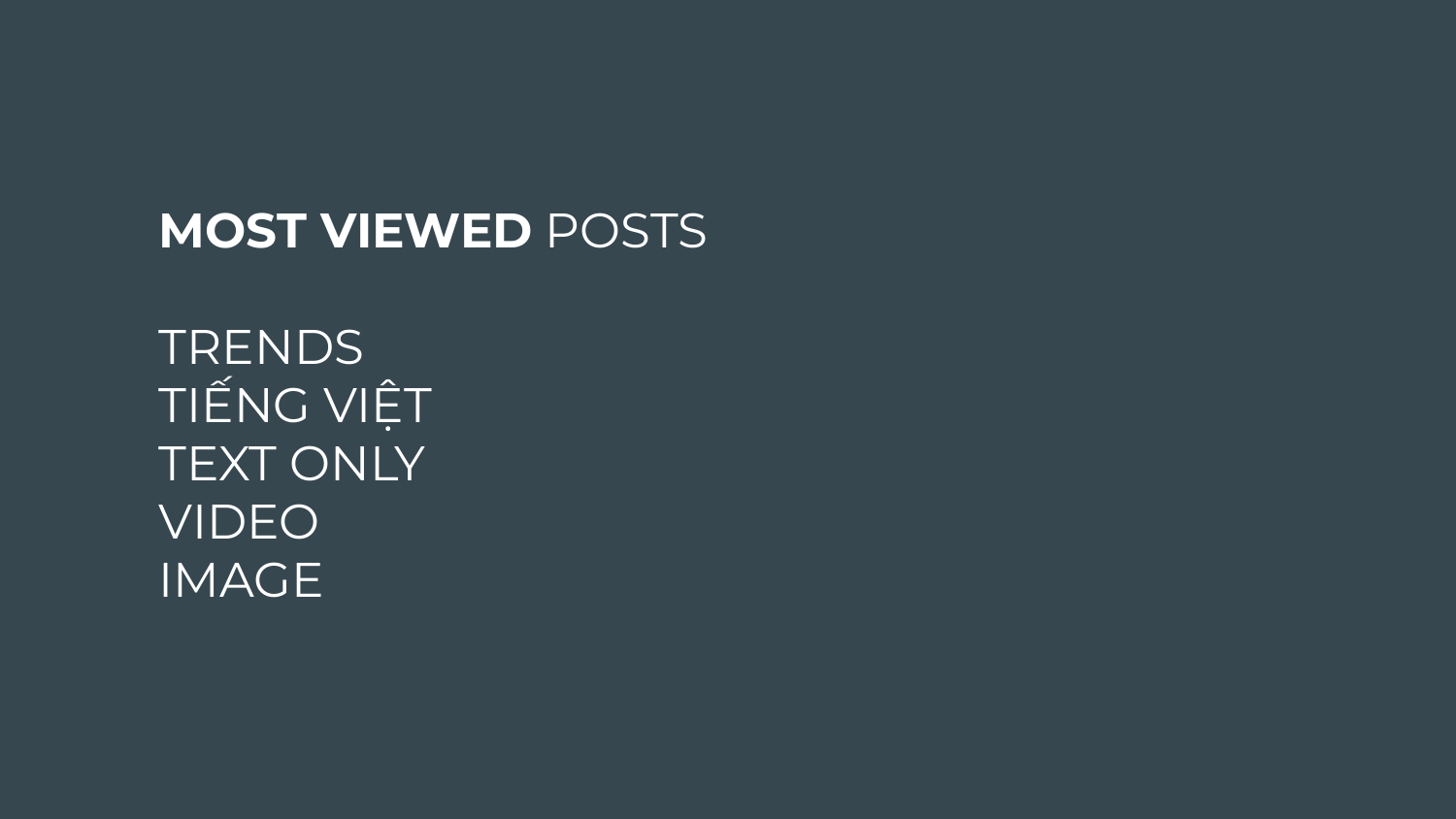

MOST VIEWED POSTS

TRENDS
TIẾNG VIỆT
TEXT ONLY
VIDEO
IMAGE